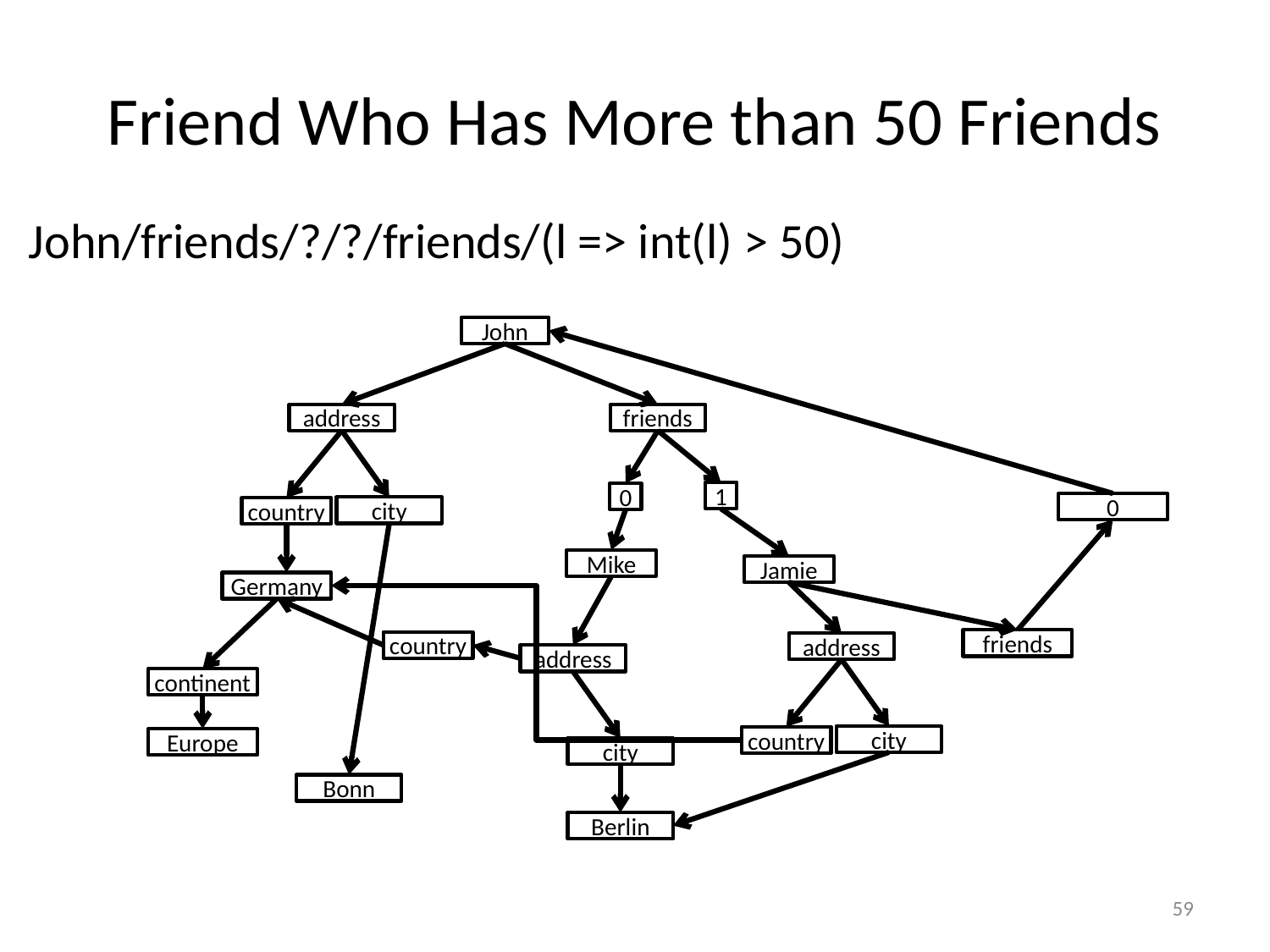

# Friend Who Has More than 50 Friends
John/friends/?/?/friends/(l => int(l) > 50)
John
address
friends
1
0
0
city
country
Mike
Jamie
Germany
friends
country
address
address
continent
city
country
Europe
city
Bonn
Berlin
59